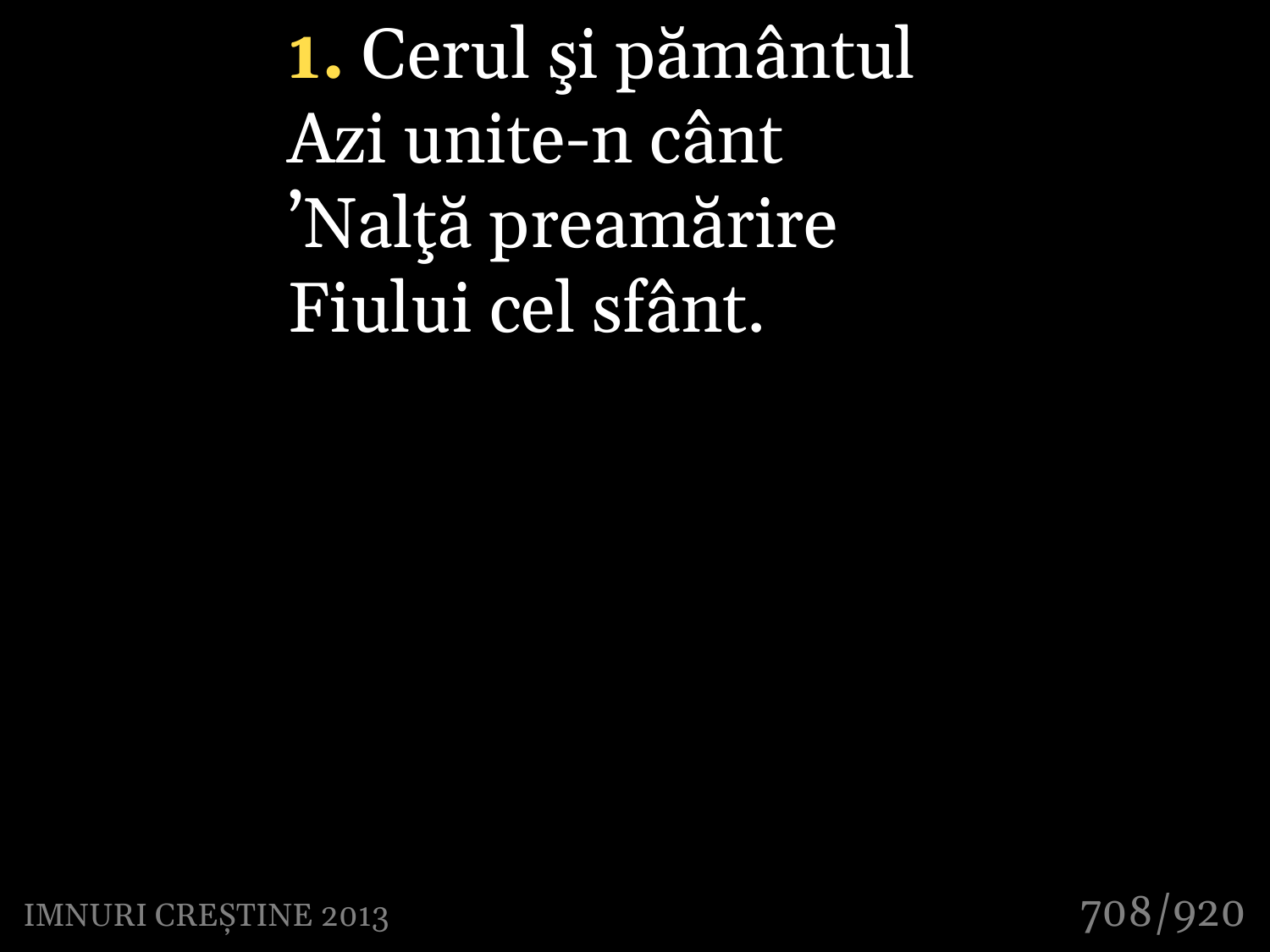

1. Cerul şi pământul
Azi unite-n cânt
’Nalţă preamărire
Fiului cel sfânt.
708/920
IMNURI CREȘTINE 2013